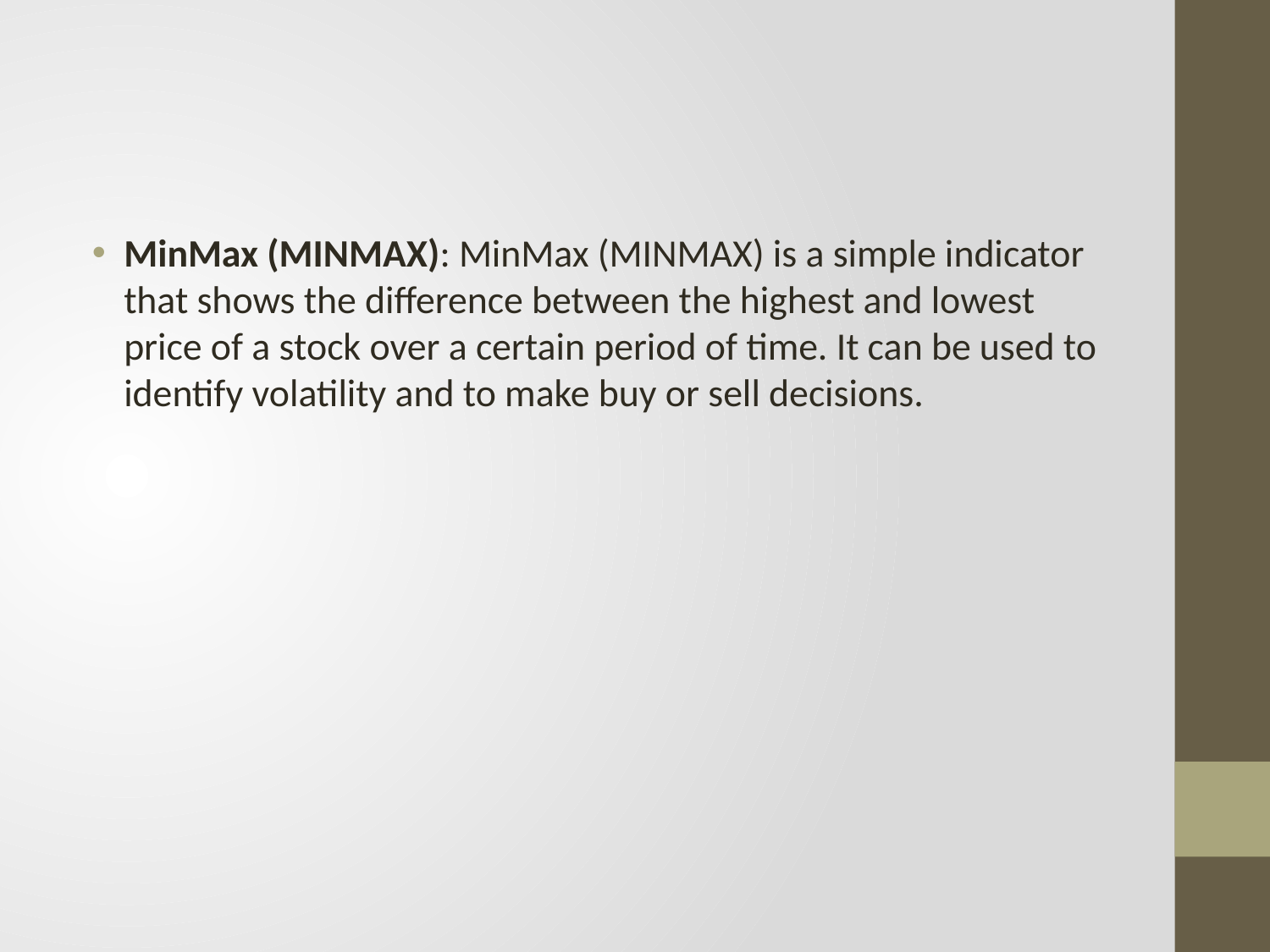

#
MinMax (MINMAX): MinMax (MINMAX) is a simple indicator that shows the difference between the highest and lowest price of a stock over a certain period of time. It can be used to identify volatility and to make buy or sell decisions.